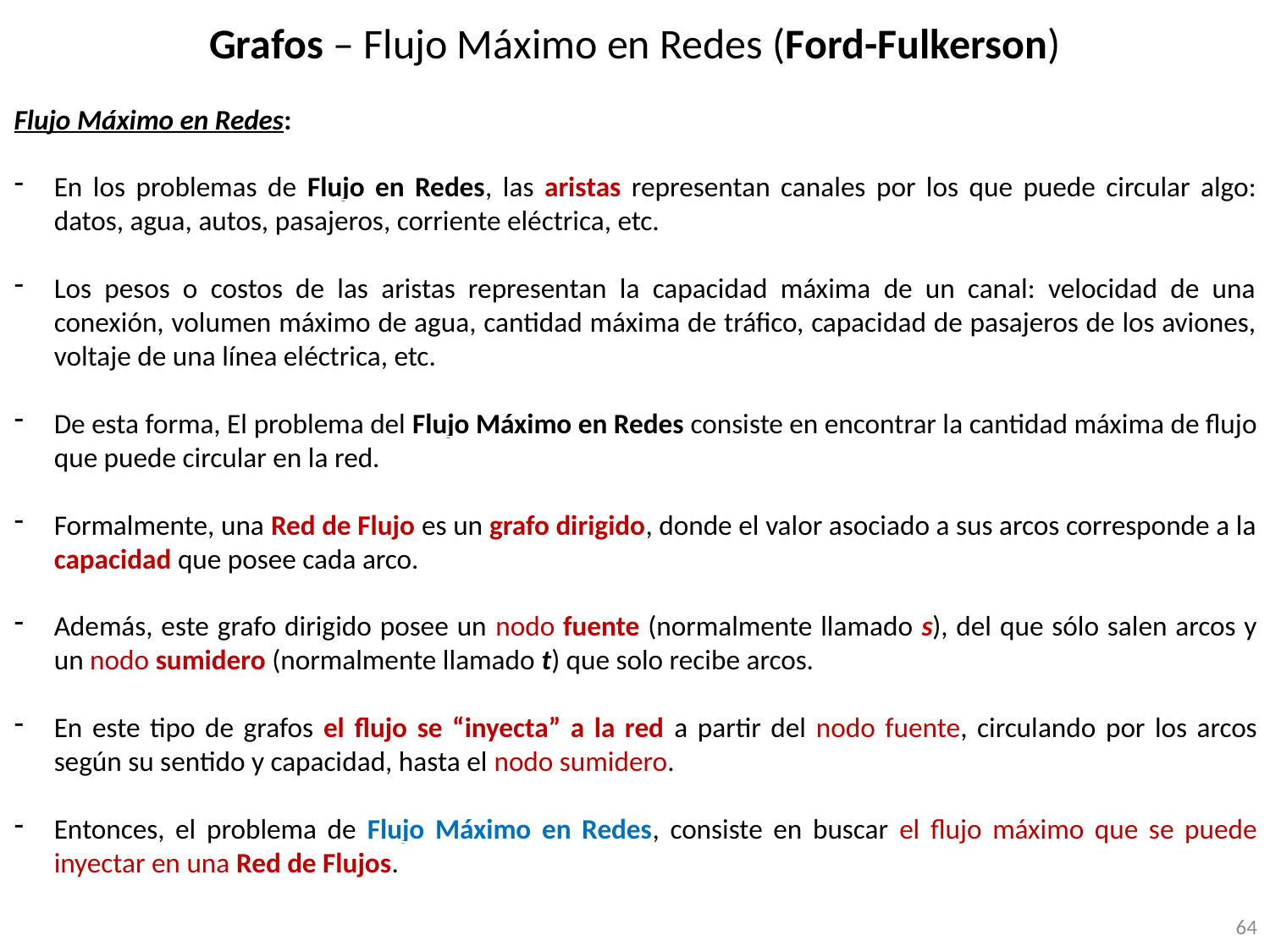

# Grafos – Flujo Máximo en Redes (Ford-Fulkerson)
Flujo Máximo en Redes:

En los problemas de Flujo en Redes, las aristas representan canales por los que puede circular algo: datos, agua, autos, pasajeros, corriente eléctrica, etc.

Los pesos o costos de las aristas representan la capacidad máxima de un canal: velocidad de una conexión, volumen máximo de agua, cantidad máxima de tráfico, capacidad de pasajeros de los aviones, voltaje de una línea eléctrica, etc.

De esta forma, El problema del Flujo Máximo en Redes consiste en encontrar la cantidad máxima de flujo que puede circular en la red.

Formalmente, una Red de Flujo es un grafo dirigido, donde el valor asociado a sus arcos corresponde a la capacidad que posee cada arco.

Además, este grafo dirigido posee un nodo fuente (normalmente llamado s), del que sólo salen arcos y un nodo sumidero (normalmente llamado t) que solo recibe arcos.

En este tipo de grafos el flujo se “inyecta” a la red a partir del nodo fuente, circulando por los arcos según su sentido y capacidad, hasta el nodo sumidero.

Entonces, el problema de Flujo Máximo en Redes, consiste en buscar el flujo máximo que se puede inyectar en una Red de Flujos.
64